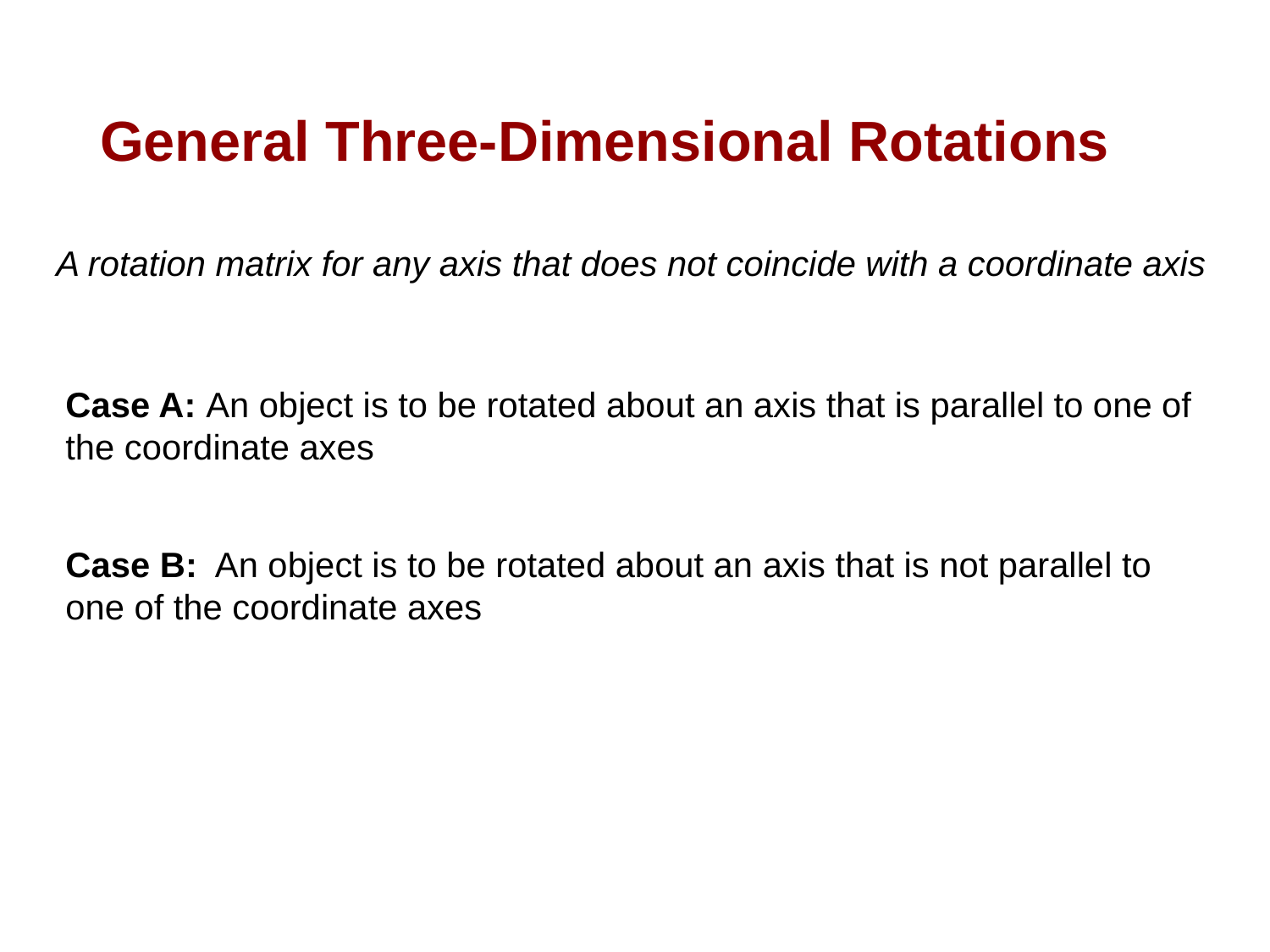

# General Three-Dimensional Rotations
A rotation matrix for any axis that does not coincide with a coordinate axis
Case A: An object is to be rotated about an axis that is parallel to one of the coordinate axes
Case B:  An object is to be rotated about an axis that is not parallel to one of the coordinate axes